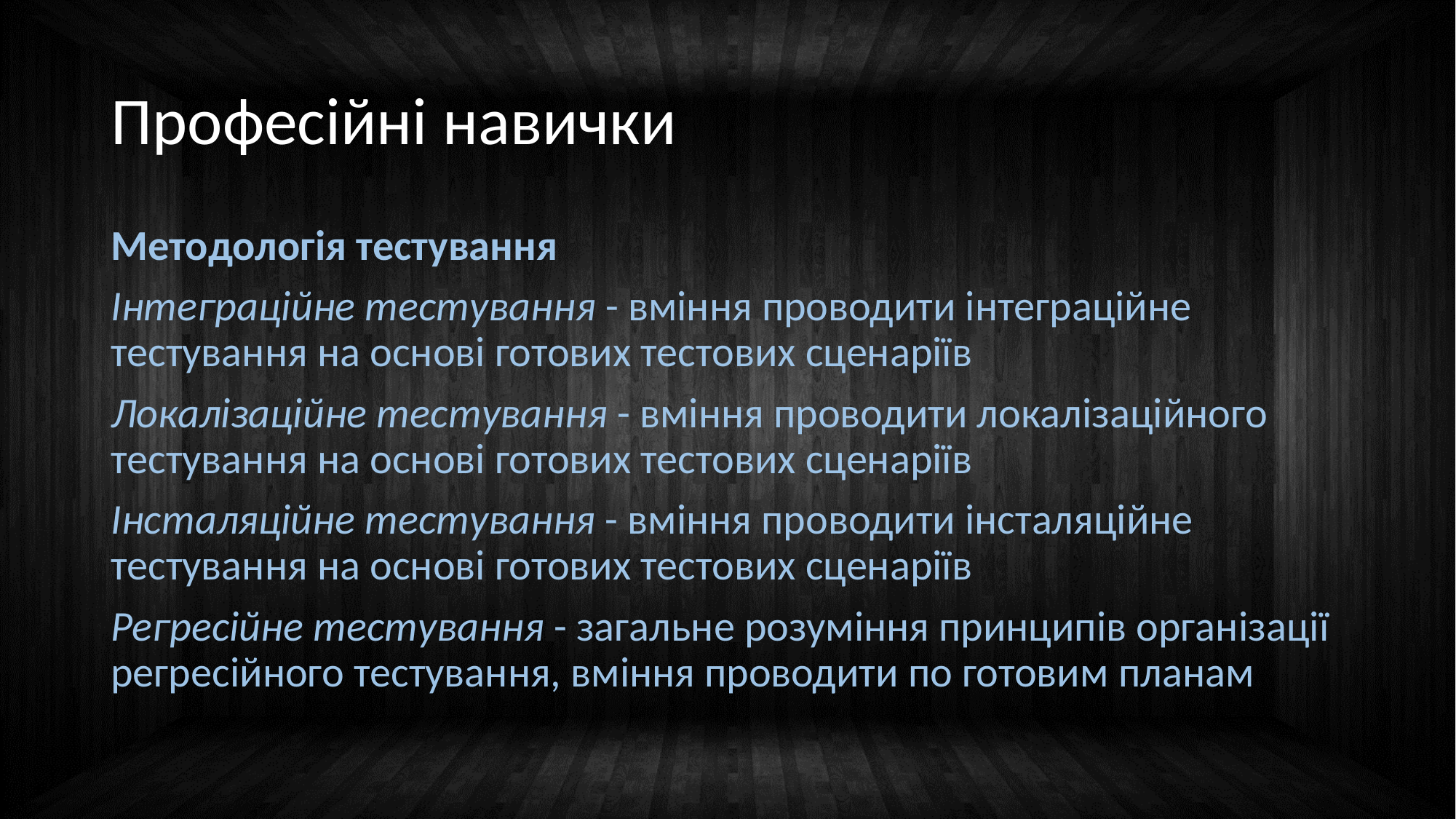

# Професійні навички
Методологія тестування
Інтеграційне тестування - вміння проводити інтеграційне тестування на основі готових тестових сценаріїв
Локалізаційне тестування - вміння проводити локалізаційного тестування на основі готових тестових сценаріїв
Інсталяційне тестування - вміння проводити інсталяційне тестування на основі готових тестових сценаріїв
Регресійне тестування - загальне розуміння принципів організації регресійного тестування, вміння проводити по готовим планам